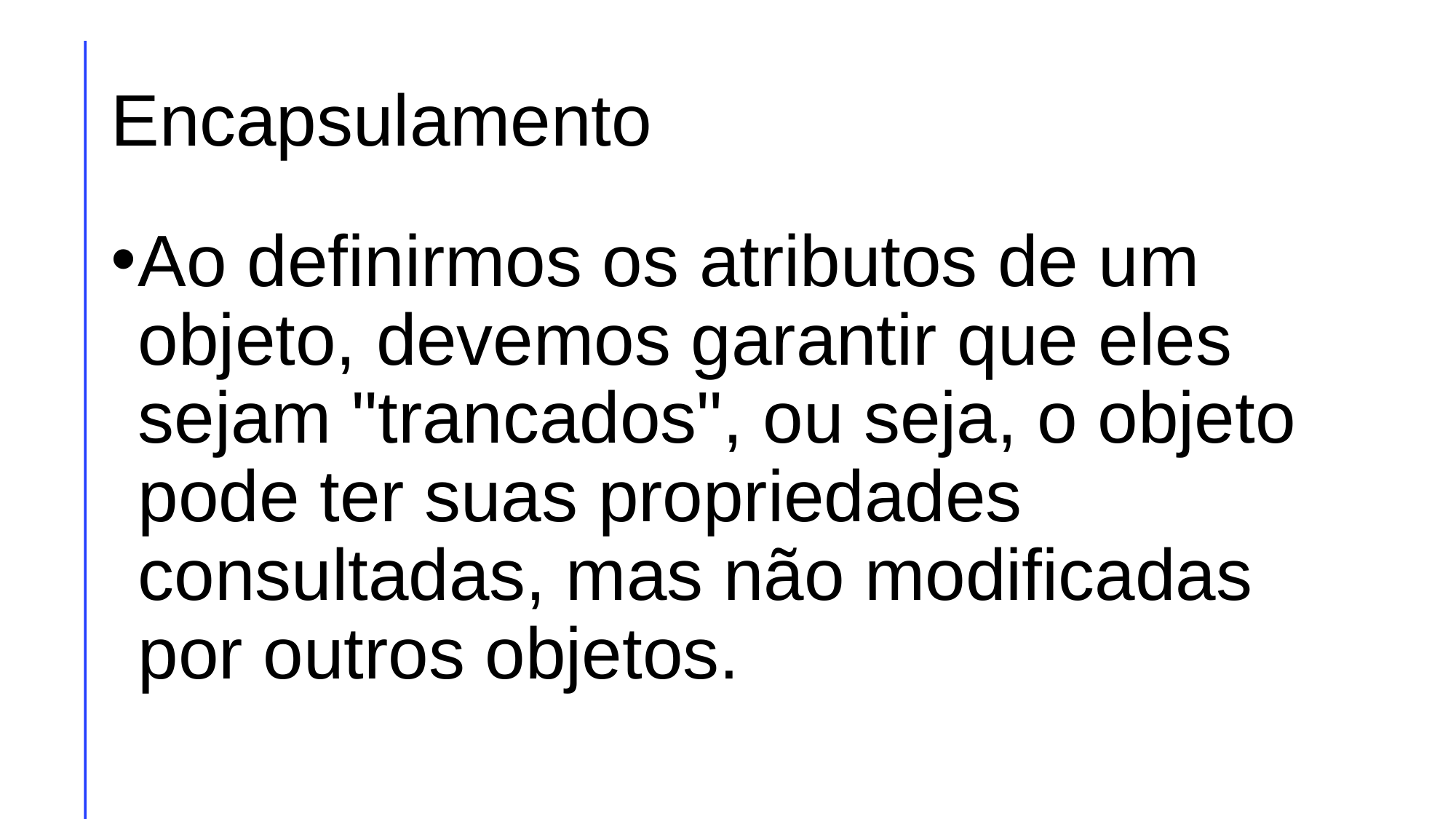

# Encapsulamento
Ao definirmos os atributos de um objeto, devemos garantir que eles sejam "trancados", ou seja, o objeto pode ter suas propriedades consultadas, mas não modificadas por outros objetos.